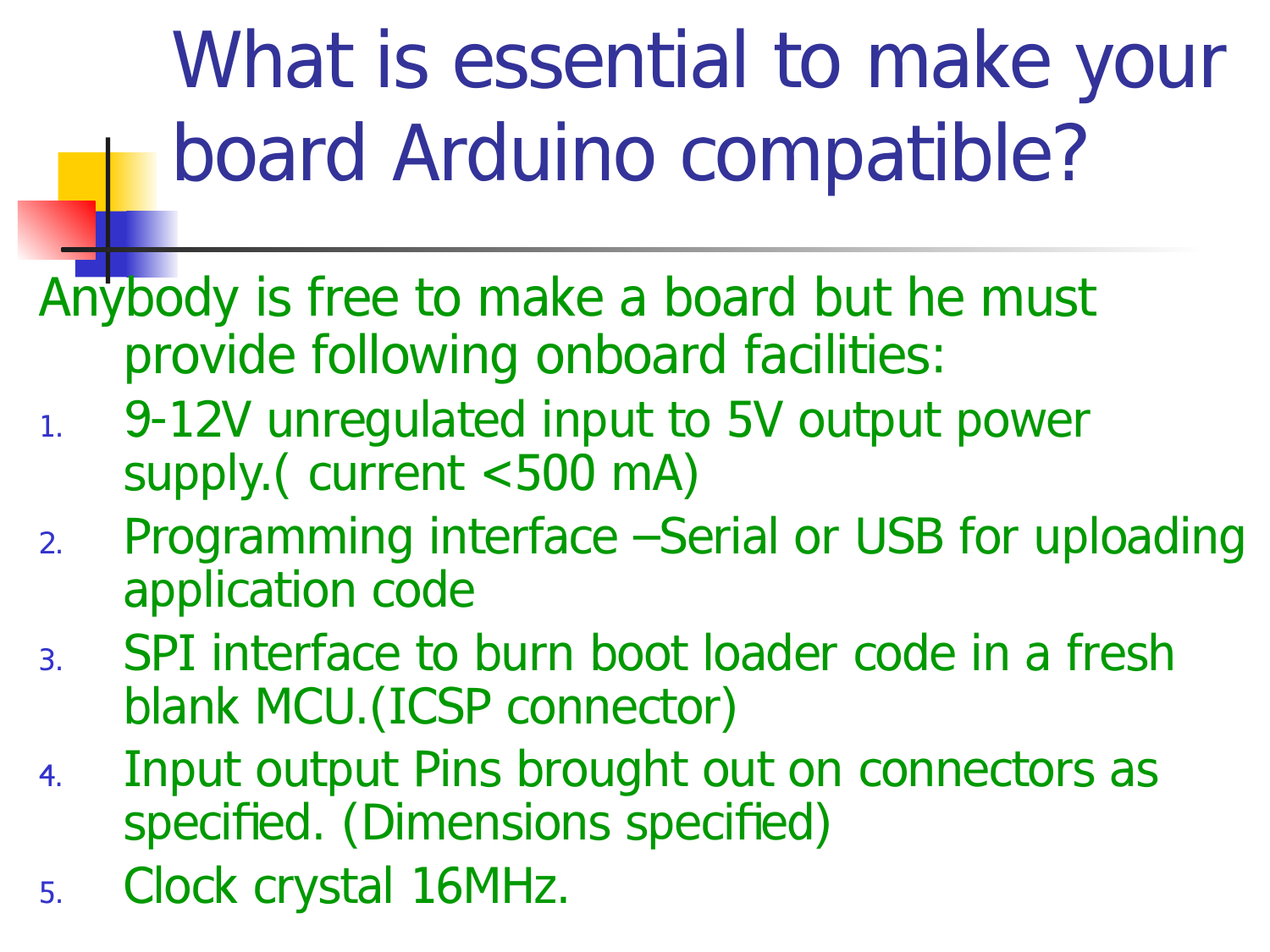

# What is essential to make your board Arduino compatible?
Anybody is free to make a board but he must provide following onboard facilities:
9-12V unregulated input to 5V output power supply.( current <500 mA)
Programming interface –Serial or USB for uploading application code
SPI interface to burn boot loader code in a fresh blank MCU.(ICSP connector)
Input output Pins brought out on connectors as specified. (Dimensions specified)
Clock crystal 16MHz.